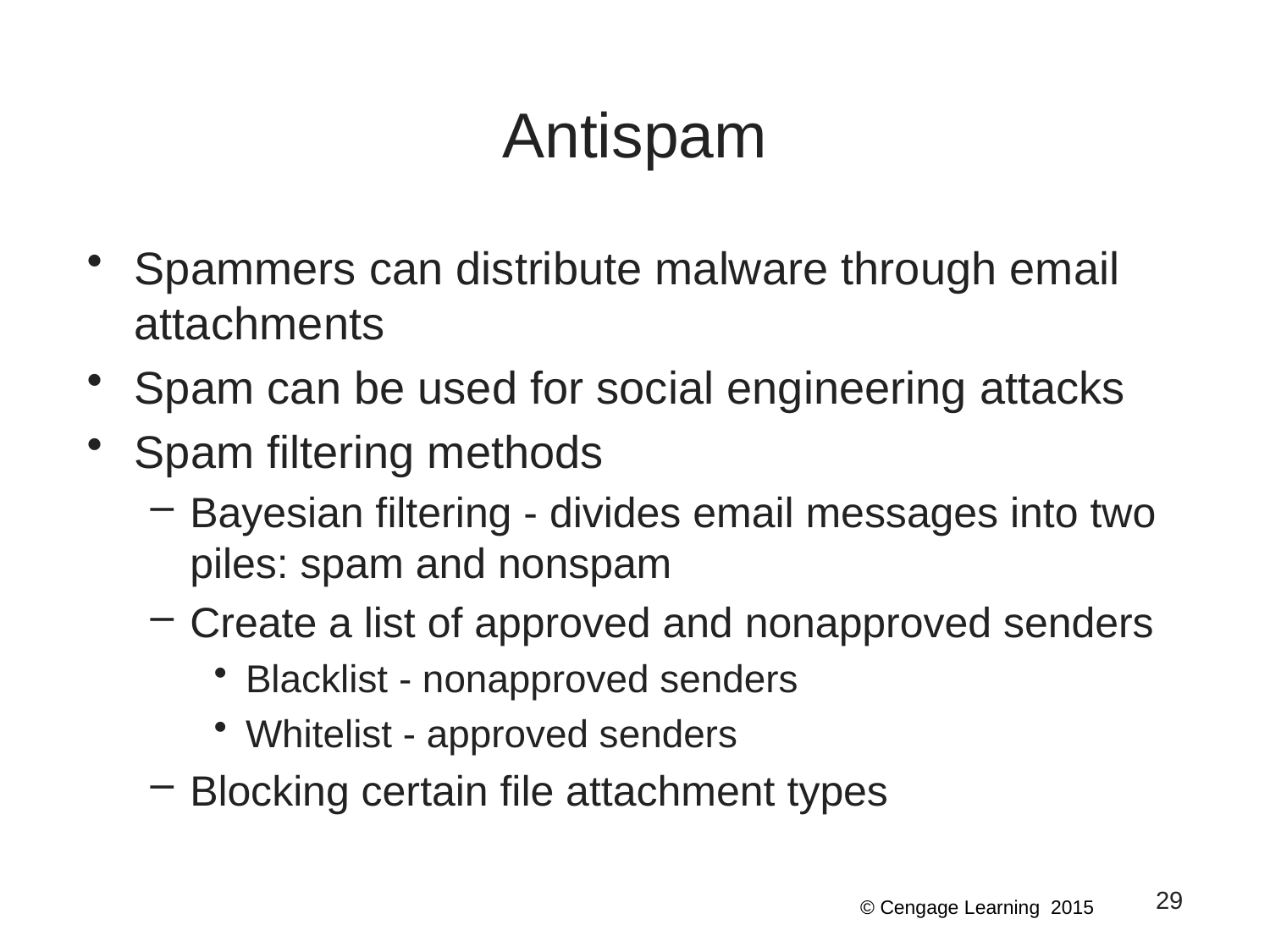

# Antispam
Spammers can distribute malware through email attachments
Spam can be used for social engineering attacks
Spam filtering methods
Bayesian filtering - divides email messages into two piles: spam and nonspam
Create a list of approved and nonapproved senders
Blacklist - nonapproved senders
Whitelist - approved senders
Blocking certain file attachment types
29